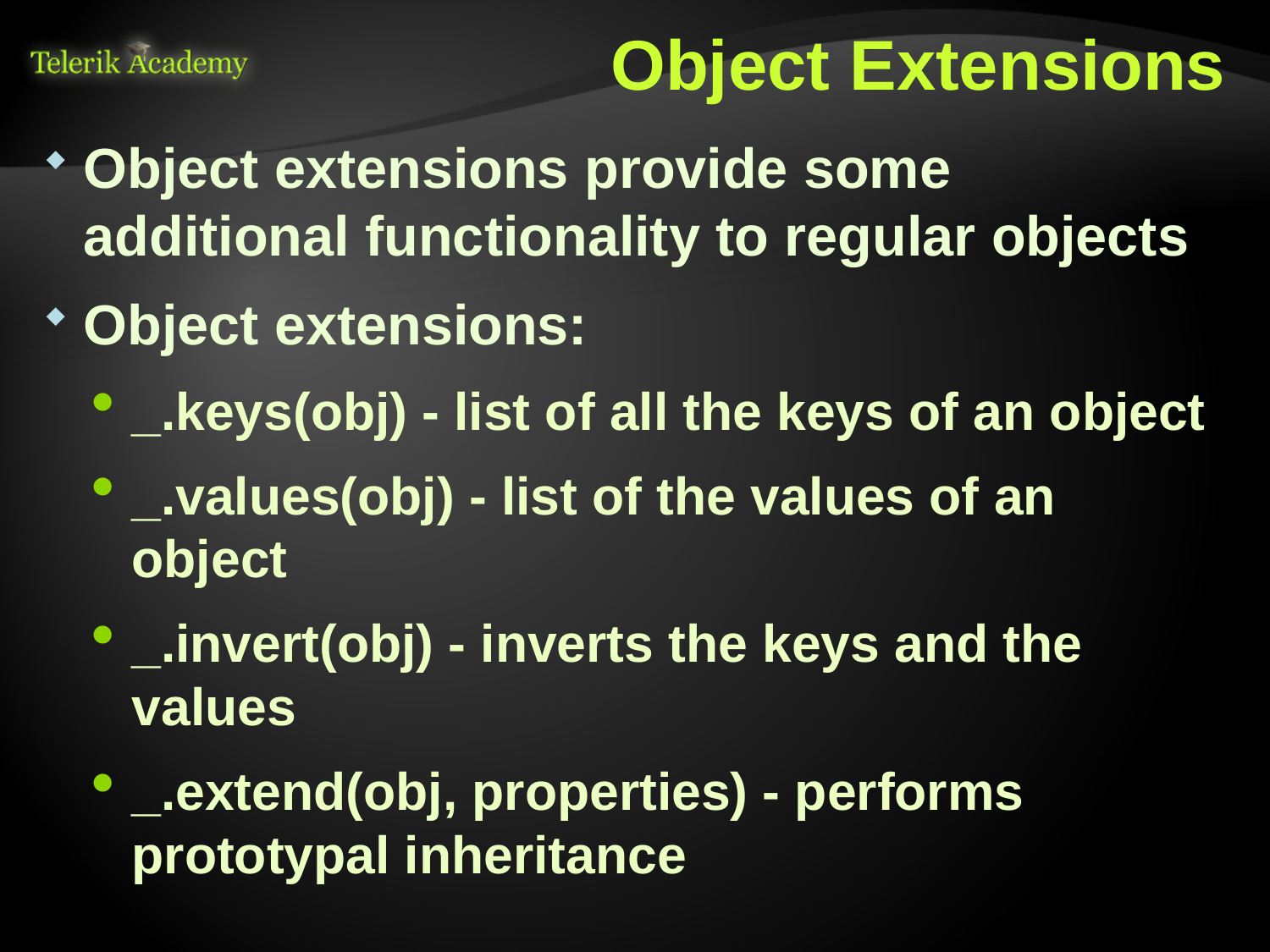

# Object Extensions
Object extensions provide some  additional functionality to regular objects
Object extensions:
_.keys(obj) - list of all the keys of an object
_.values(obj) - list of the values of an object
_.invert(obj) - inverts the keys and the values
_.extend(obj, properties) - performs prototypal inheritance